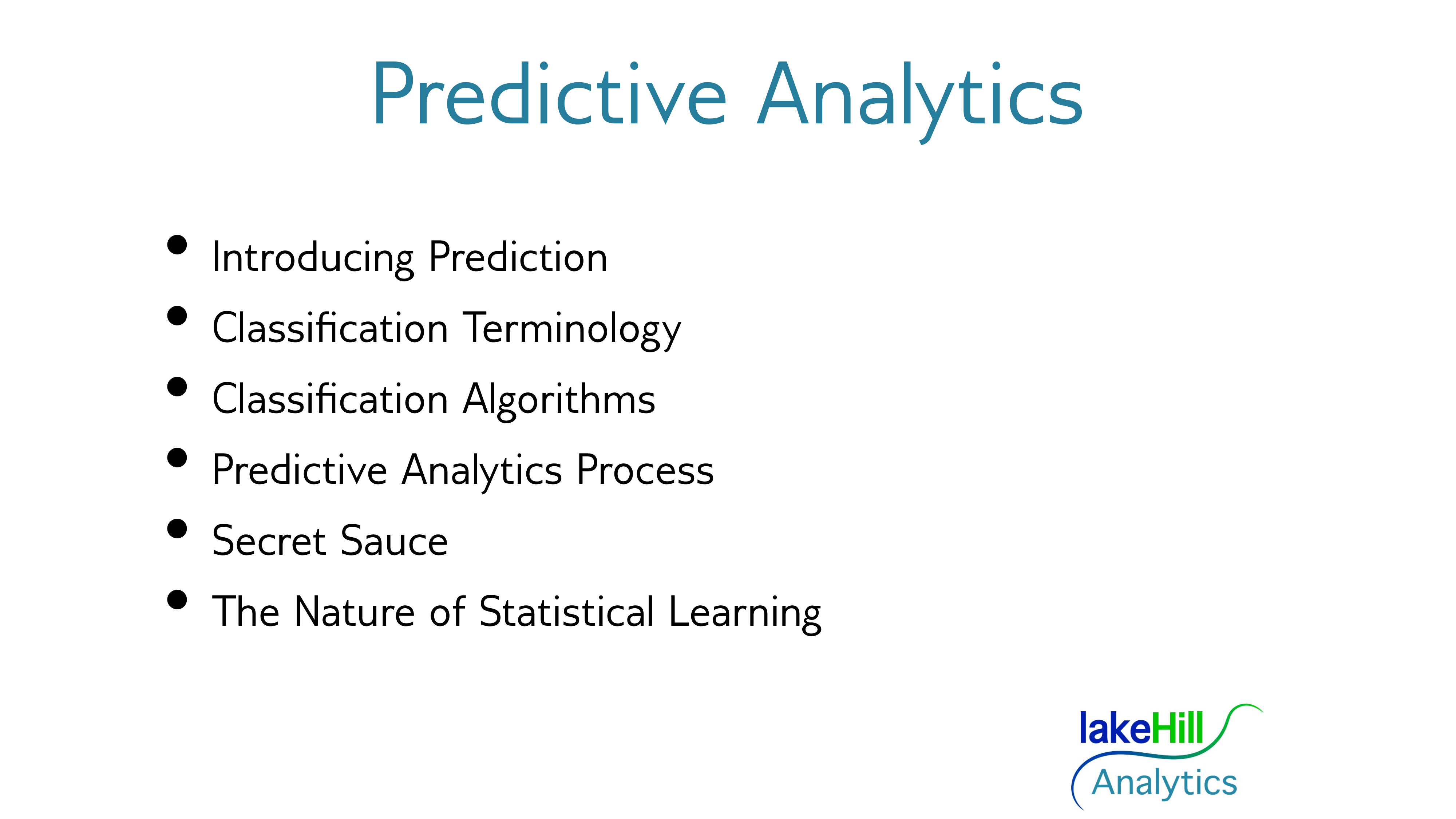

# Predictive Analytics
Introducing Prediction
Classification Terminology
Classification Algorithms
Predictive Analytics Process
Secret Sauce
The Nature of Statistical Learning